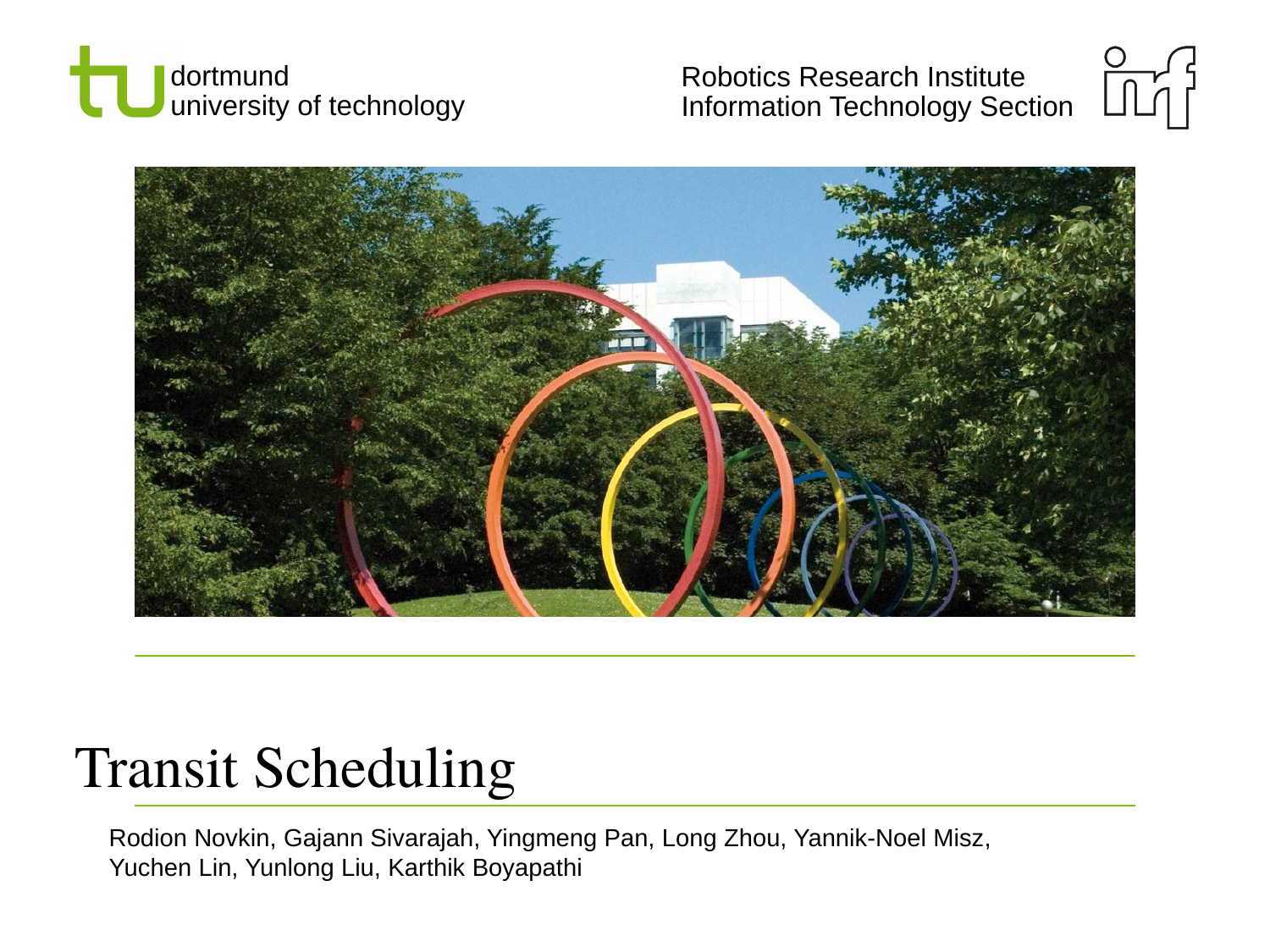

# Transit Scheduling
Rodion Novkin, Gajann Sivarajah, Yingmeng Pan, Long Zhou, Yannik-Noel Misz,
Yuchen Lin, Yunlong Liu, Karthik Boyapathi